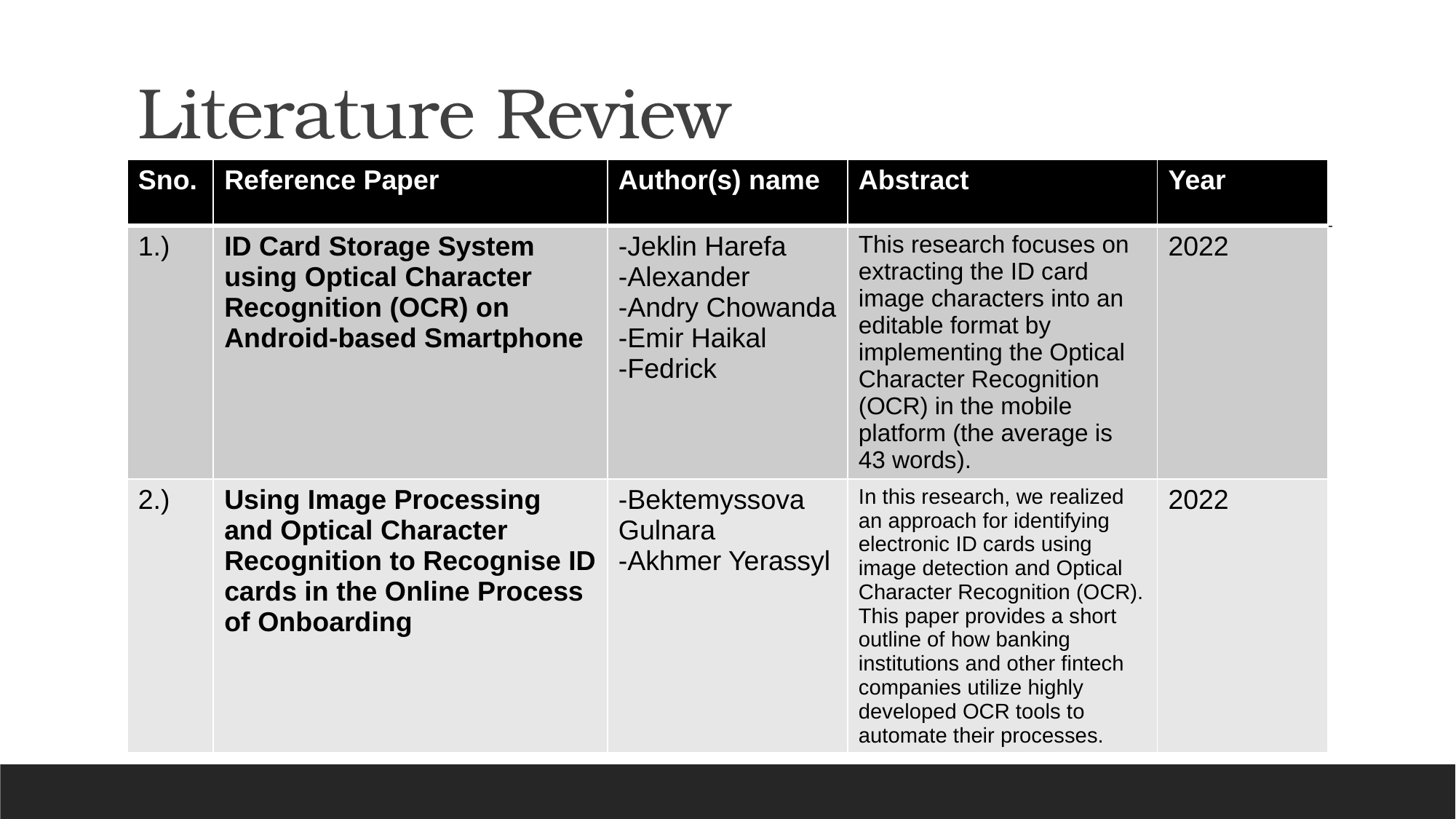

# Literature Review
| Sno. | Reference Paper | Author(s) name | Abstract | Year |
| --- | --- | --- | --- | --- |
| 1.) | ID Card Storage System using Optical Character Recognition (OCR) on Android-based Smartphone | -Jeklin Harefa -Alexander -Andry Chowanda -Emir Haikal -Fedrick | This research focuses on extracting the ID card image characters into an editable format by implementing the Optical Character Recognition (OCR) in the mobile platform (the average is 43 words). | 2022 |
| 2.) | Using Image Processing and Optical Character Recognition to Recognise ID cards in the Online Process of Onboarding | -Bektemyssova Gulnara -Akhmer Yerassyl | In this research, we realized an approach for identifying electronic ID cards using image detection and Optical Character Recognition (OCR). This paper provides a short outline of how banking institutions and other fintech companies utilize highly developed OCR tools to automate their processes. | 2022 |